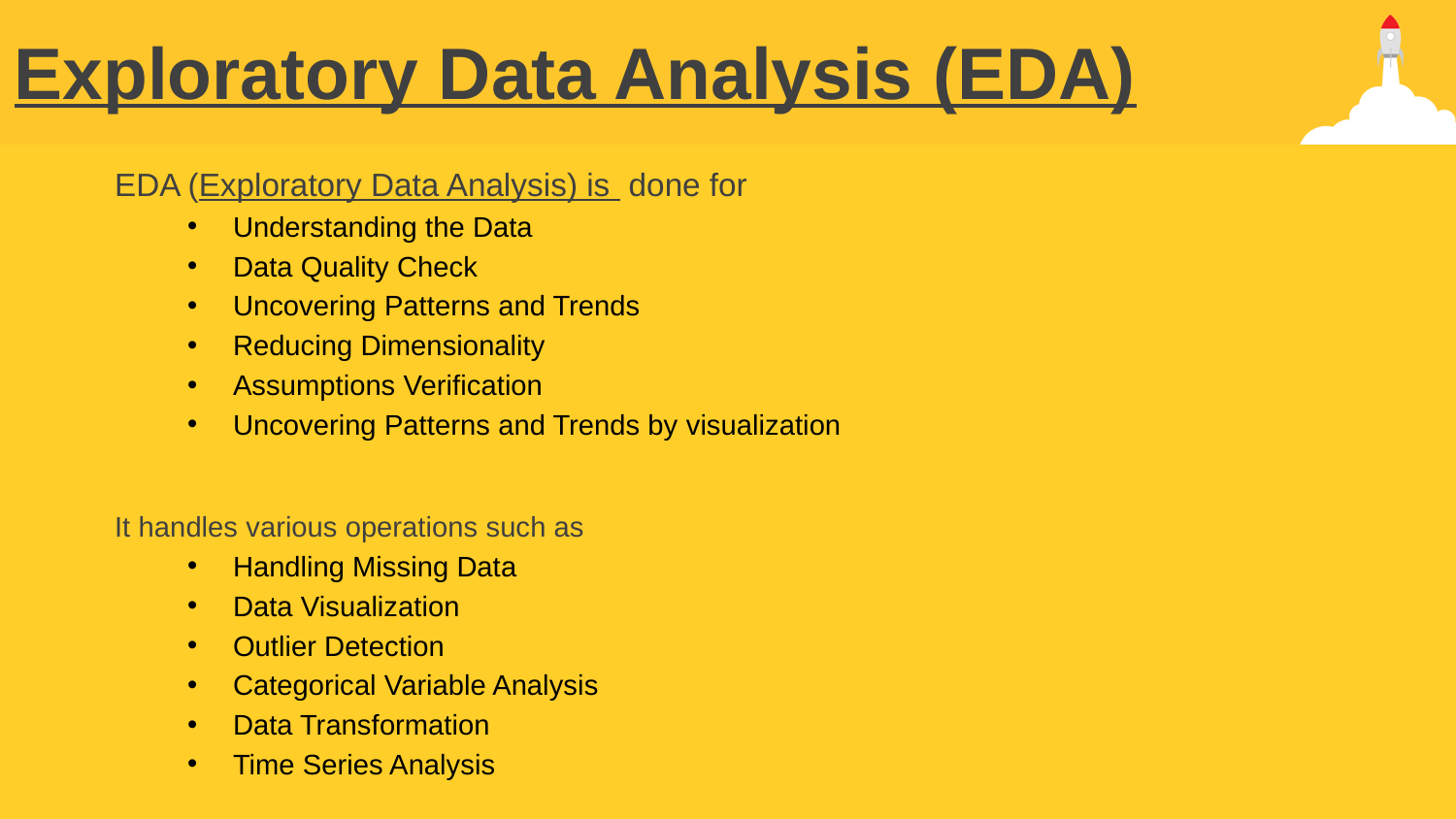

# Exploratory Data Analysis (EDA)
EDA (Exploratory Data Analysis) is  done for
Understanding the Data
Data Quality Check
Uncovering Patterns and Trends
Reducing Dimensionality
Assumptions Verification
Uncovering Patterns and Trends by visualization

It handles various operations such as
Handling Missing Data
Data Visualization
Outlier Detection
Categorical Variable Analysis
Data Transformation
Time Series Analysis